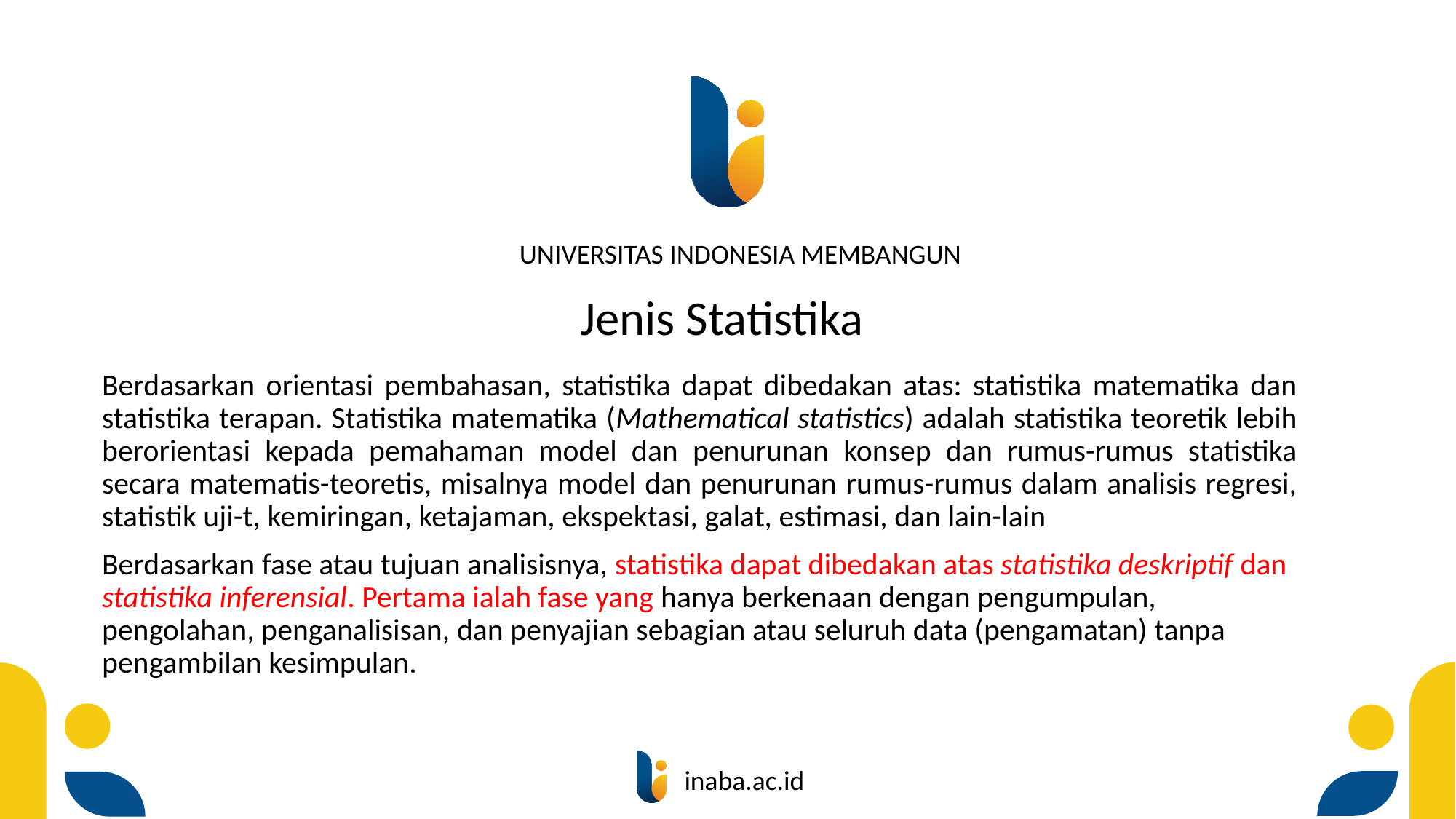

# Jenis Statistika
Berdasarkan orientasi pembahasan, statistika dapat dibedakan atas: statistika matematika dan statistika terapan. Statistika matematika (Mathematical statistics) adalah statistika teoretik lebih berorientasi kepada pemahaman model dan penurunan konsep dan rumus-rumus statistika secara matematis-teoretis, misalnya model dan penurunan rumus-rumus dalam analisis regresi, statistik uji-t, kemiringan, ketajaman, ekspektasi, galat, estimasi, dan lain-lain
Berdasarkan fase atau tujuan analisisnya, statistika dapat dibedakan atas statistika deskriptif dan statistika inferensial. Pertama ialah fase yang hanya berkenaan dengan pengumpulan, pengolahan, penganalisisan, dan penyajian sebagian atau seluruh data (pengamatan) tanpa pengambilan kesimpulan.